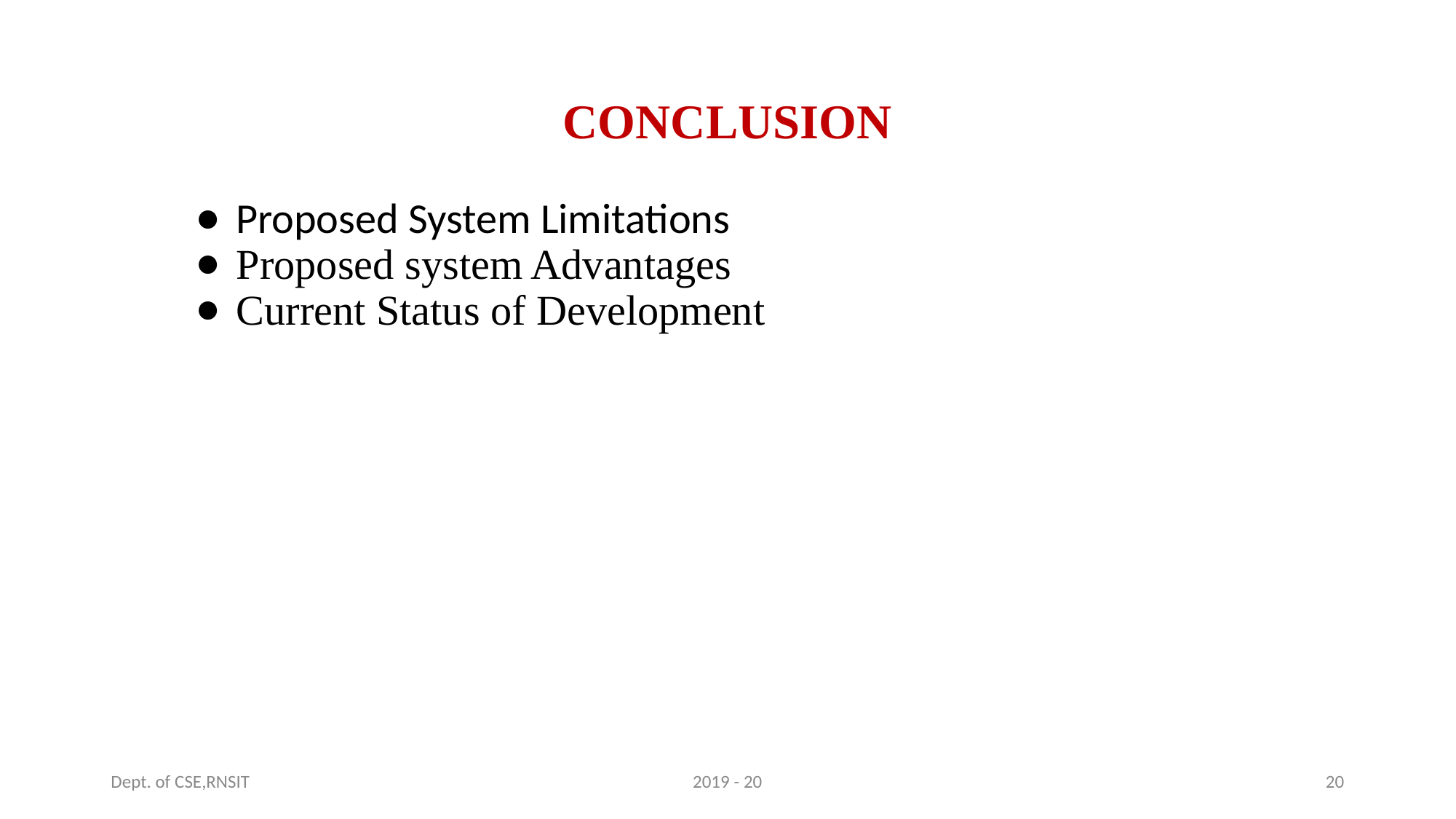

# CONCLUSION
Proposed System Limitations
Proposed system Advantages
Current Status of Development

Dept. of CSE,RNSIT
2019 - 20
20